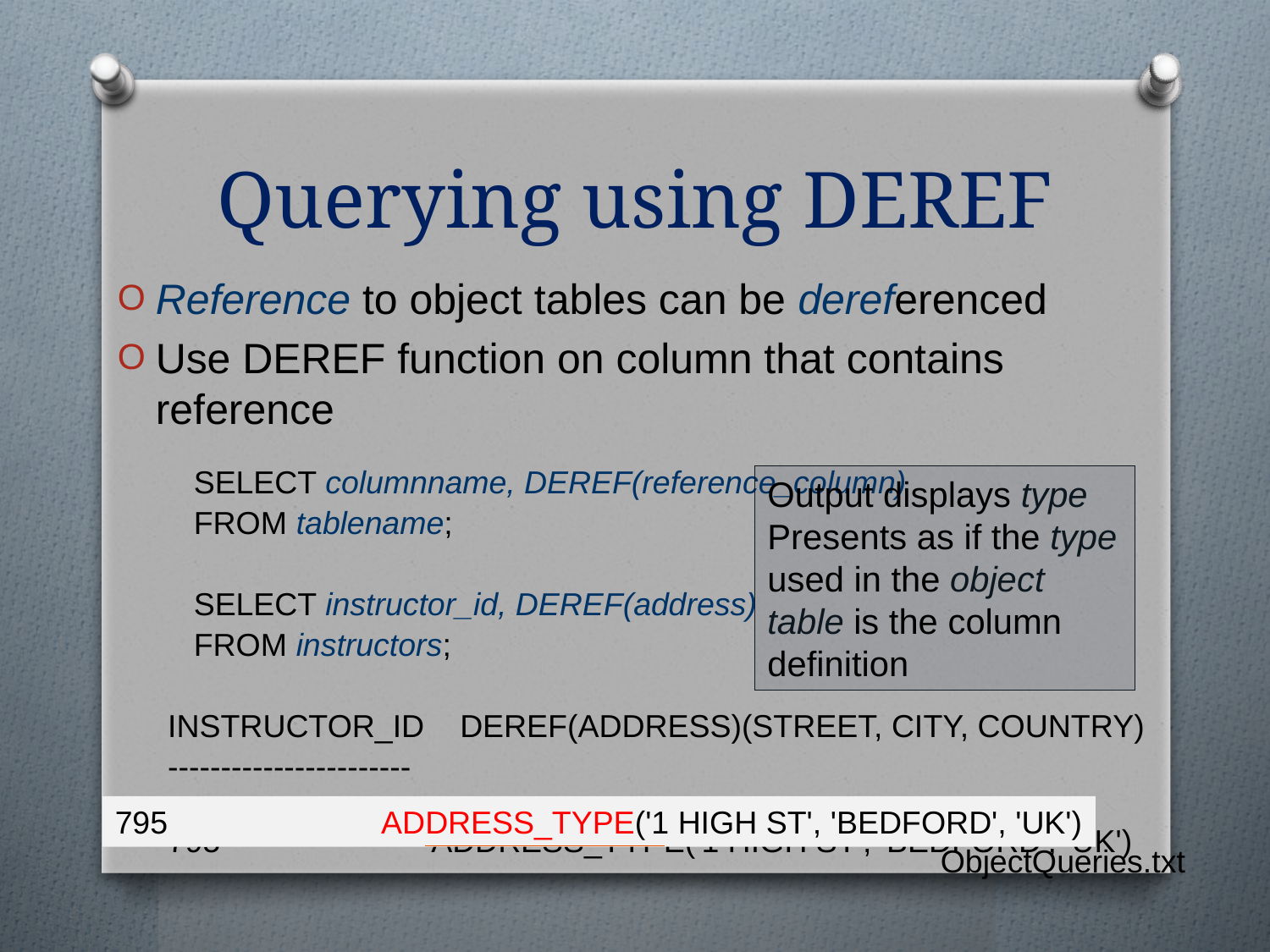

# Querying using DEREF
Reference to object tables can be dereferenced
Use DEREF function on column that contains reference

SELECT columnname, DEREF(reference_column)
FROM tablename;

SELECT instructor_id, DEREF(address)
FROM instructors;

INSTRUCTOR_ID    DEREF(ADDRESS)(STREET, CITY, COUNTRY)
-----------------------         ------------------------------------------------------------------------
795                        ADDRESS_TYPE('1 HIGH ST', 'BEDFORD', 'UK')
Output displays type
Presents as if the type used in the object table is the column definition
795                        ADDRESS_TYPE('1 HIGH ST', 'BEDFORD', 'UK')
ObjectQueries.txt